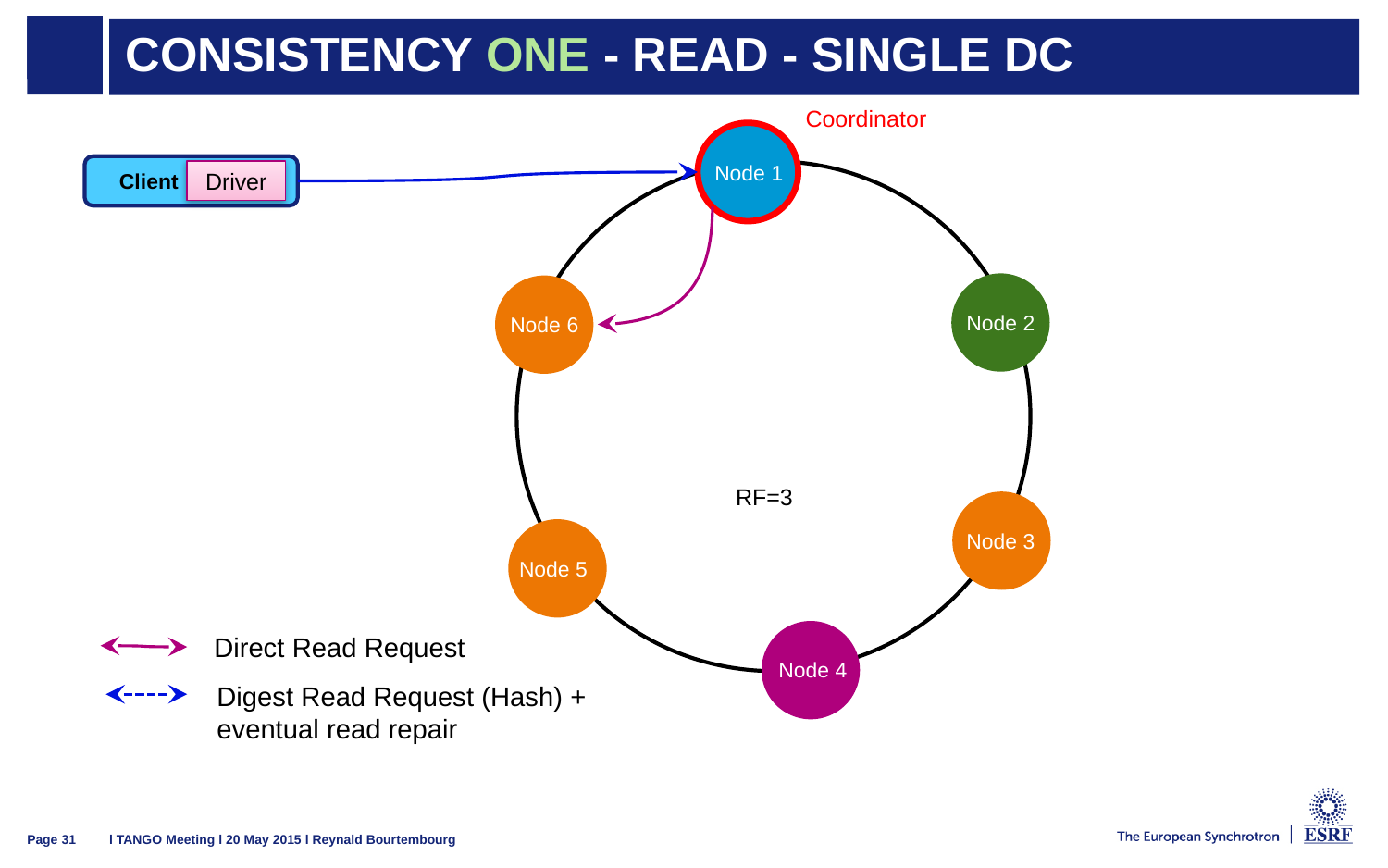

# Consistency ONE - READ - Single DC
Coordinator

Node 1

Driver
Client

Node 2

Node 6
RF=3

Node 3

Node 5

Node 4
Direct Read Request
Digest Read Request (Hash) + eventual read repair
l TANGO Meeting l 20 May 2015 l Reynald Bourtembourg
Page 31